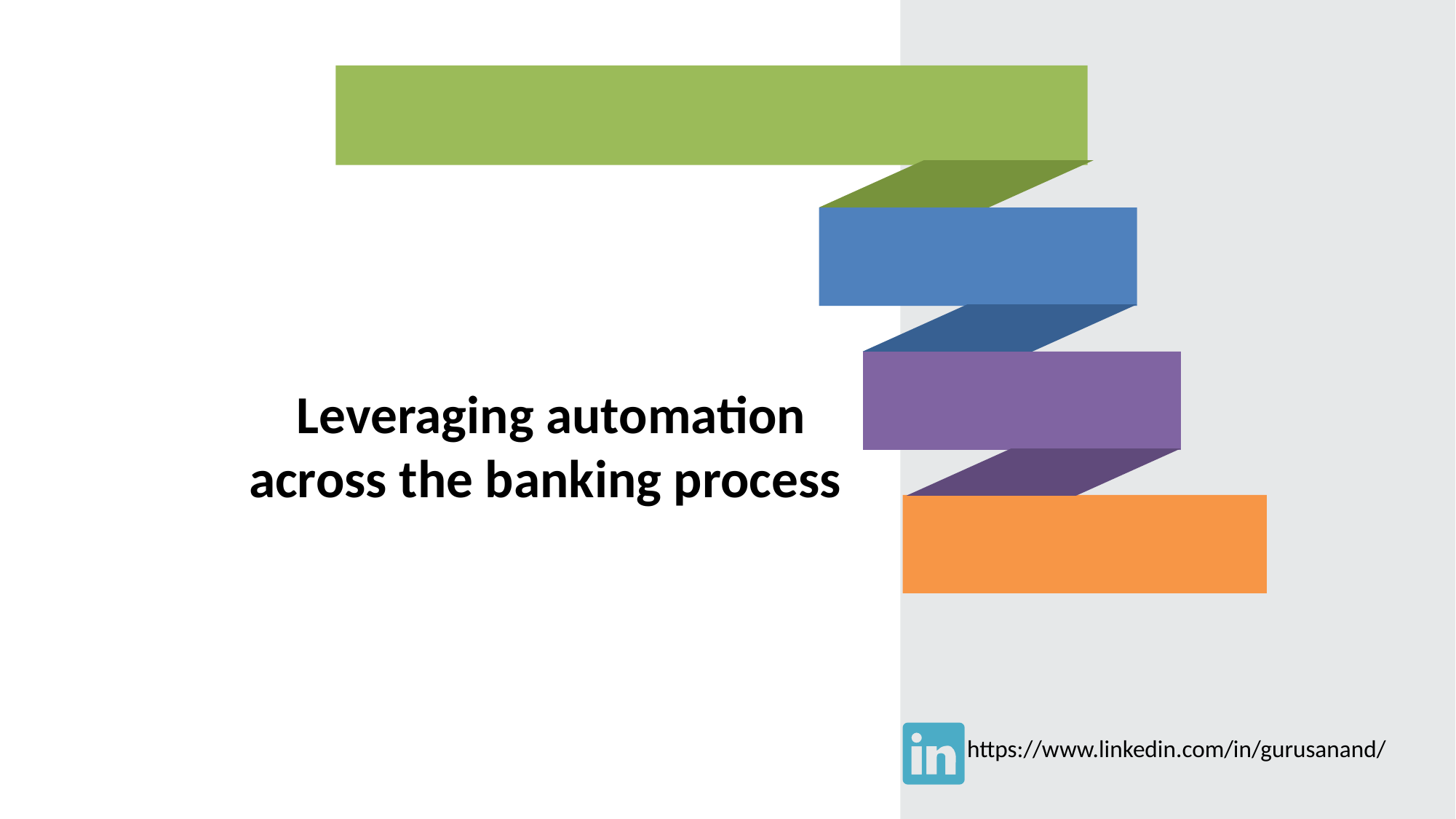

Leveraging automation across the banking process

https://www.linkedin.com/in/gurusanand/